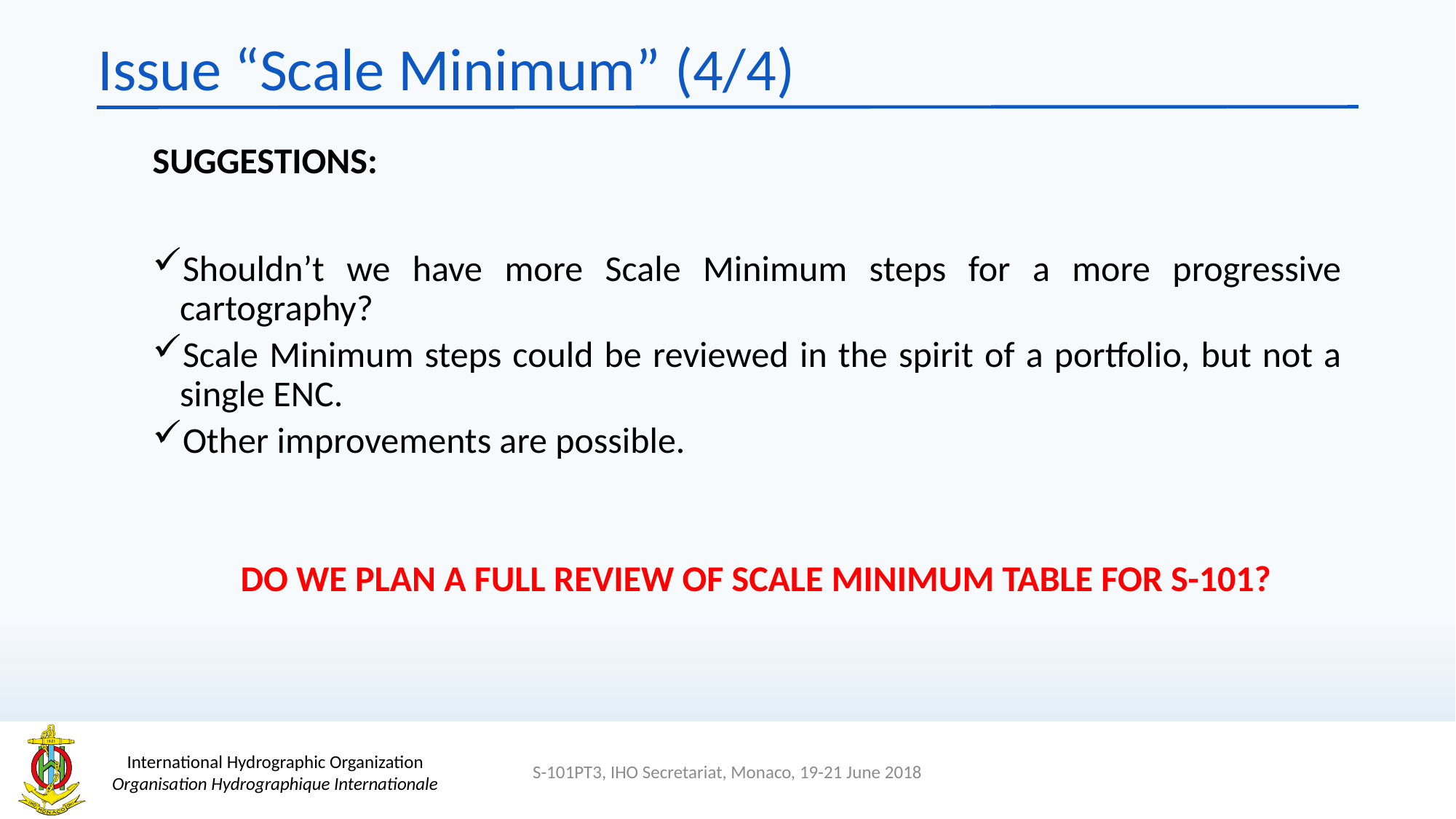

# Issue “Scale Minimum” (4/4)
SUGGESTIONS:

Shouldn’t we have more Scale Minimum steps for a more progressive cartography?
Scale Minimum steps could be reviewed in the spirit of a portfolio, but not a single ENC.
Other improvements are possible.
DO WE PLAN A FULL REVIEW OF SCALE MINIMUM TABLE FOR S-101?
S-101PT3, IHO Secretariat, Monaco, 19-21 June 2018